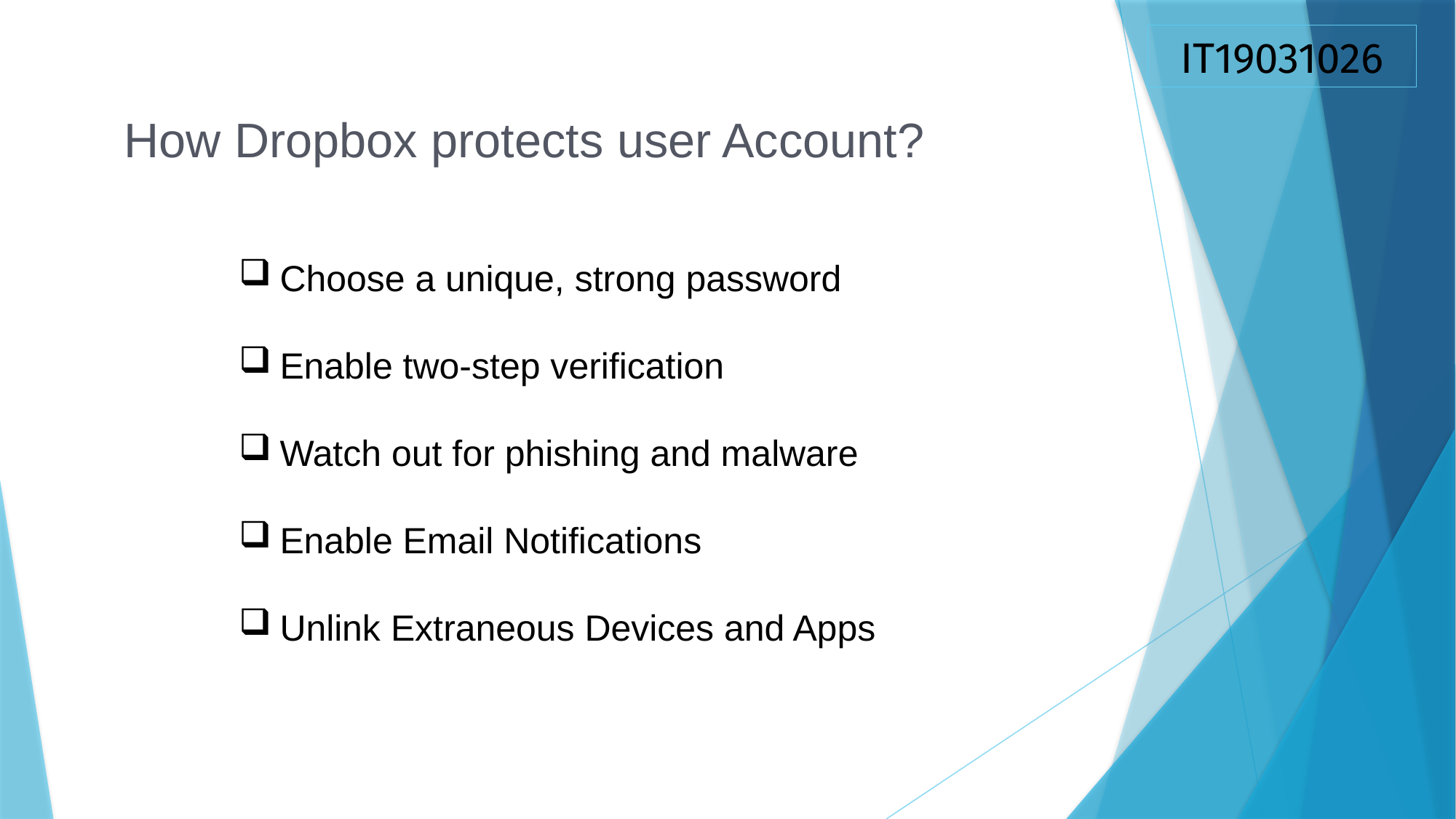

IT19031026
How Dropbox protects user Account?
Choose a unique, strong password

Enable two-step verification

Watch out for phishing and malware

Enable Email Notifications

Unlink Extraneous Devices and Apps